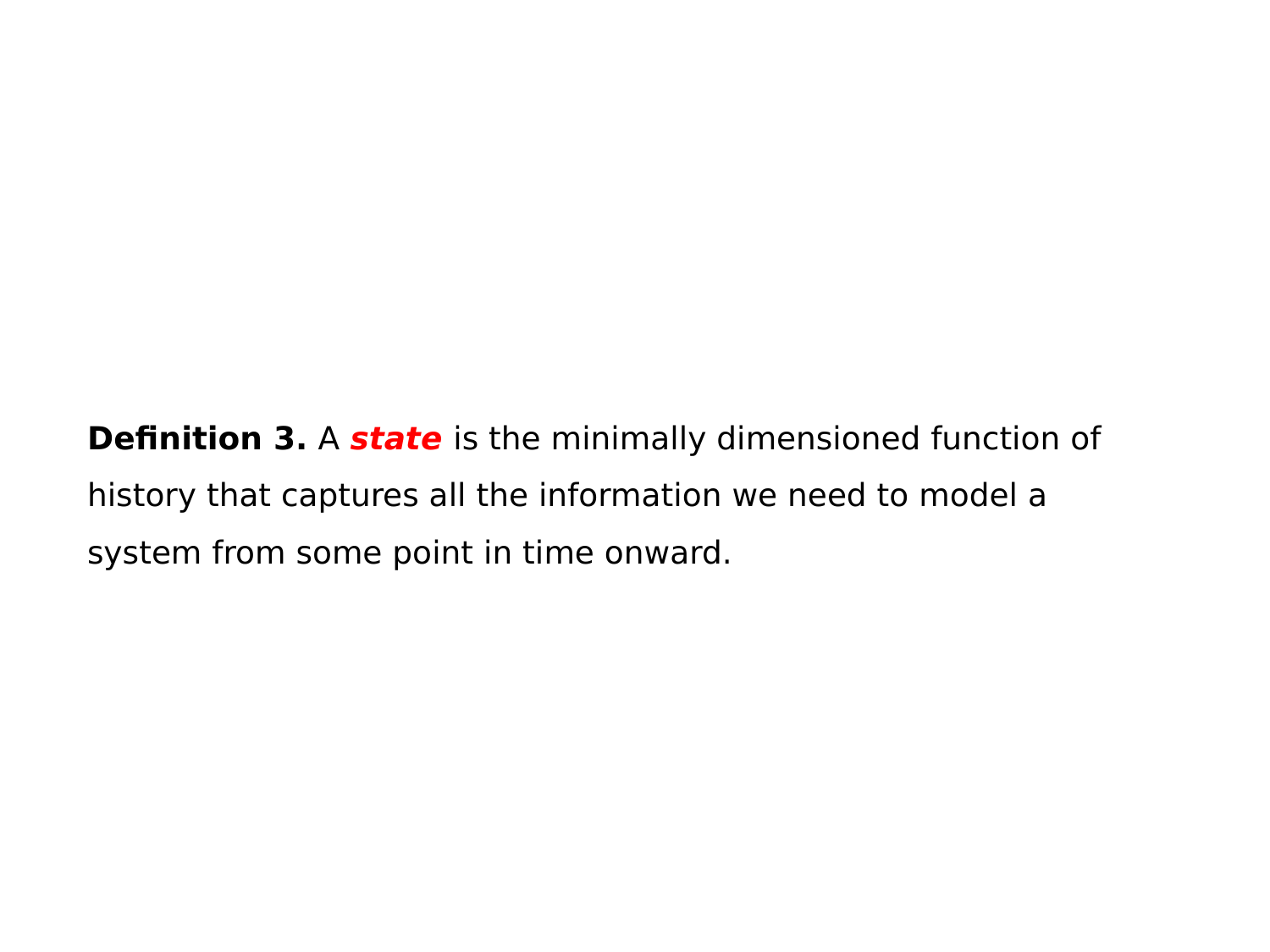

Definition 3. A state is the minimally dimensioned function of history that captures all the information we need to model a system from some point in time onward.